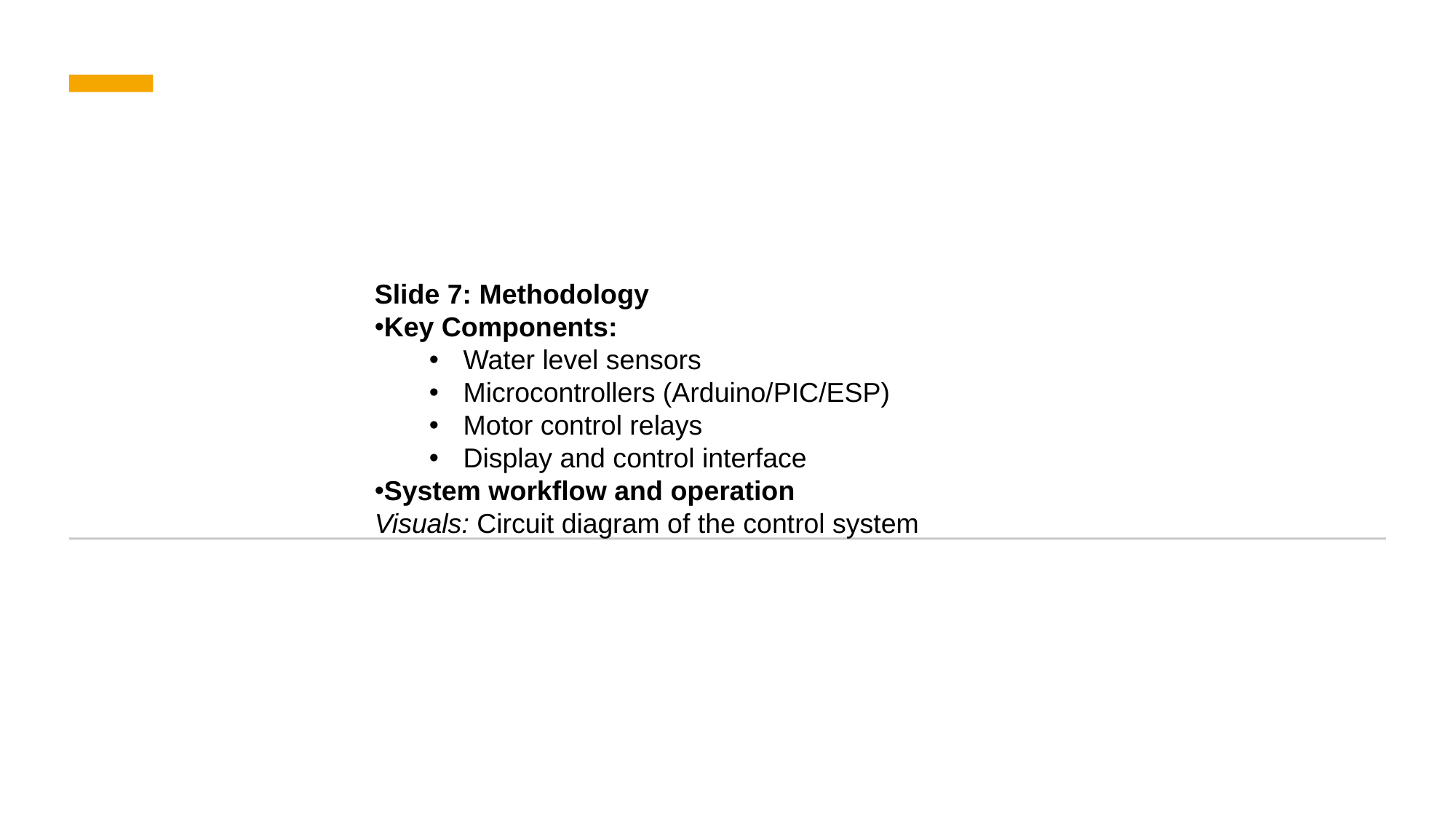

Slide 7: Methodology
Key Components:
Water level sensors
Microcontrollers (Arduino/PIC/ESP)
Motor control relays
Display and control interface
System workflow and operation
Visuals: Circuit diagram of the control system